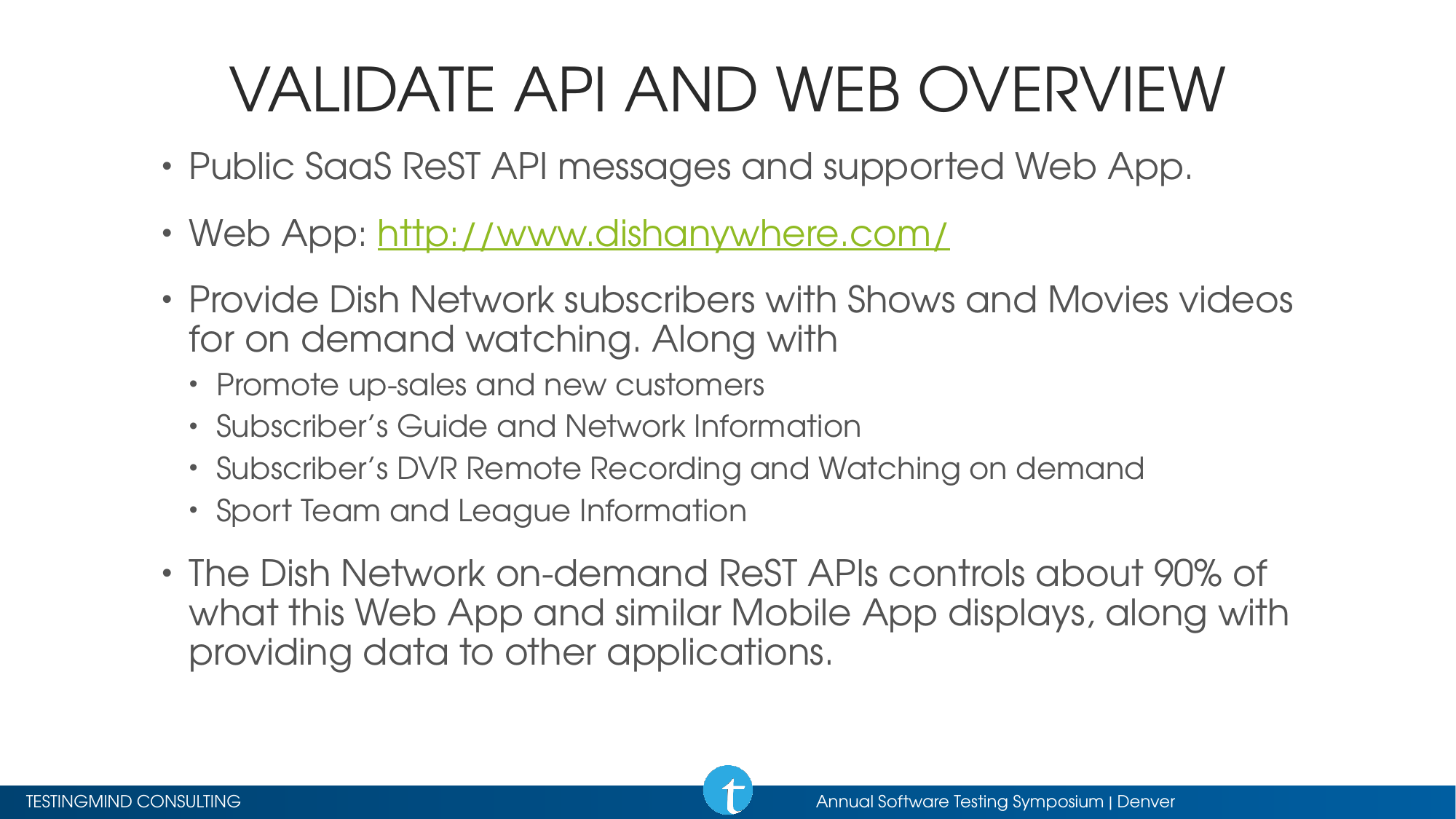

# Validate API and Web overview
Public SaaS ReST API messages and supported Web App.
Web App: http://www.dishanywhere.com/
Provide Dish Network subscribers with Shows and Movies videos for on demand watching. Along with
Promote up-sales and new customers
Subscriber’s Guide and Network Information
Subscriber’s DVR Remote Recording and Watching on demand
Sport Team and League Information
The Dish Network on-demand ReST APIs controls about 90% of what this Web App and similar Mobile App displays, along with providing data to other applications.